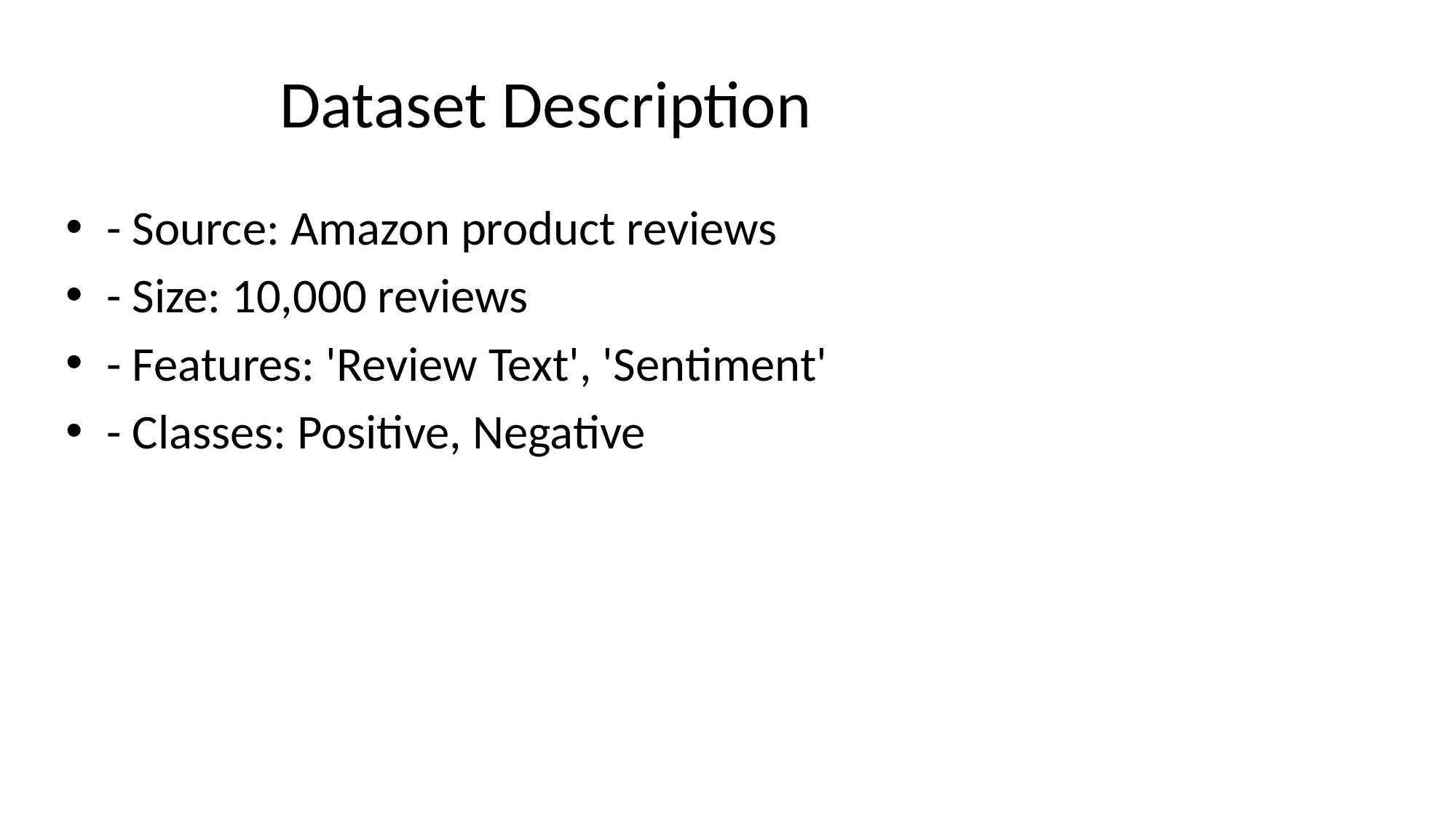

# Dataset Description
- Source: Amazon product reviews
- Size: 10,000 reviews
- Features: 'Review Text', 'Sentiment'
- Classes: Positive, Negative